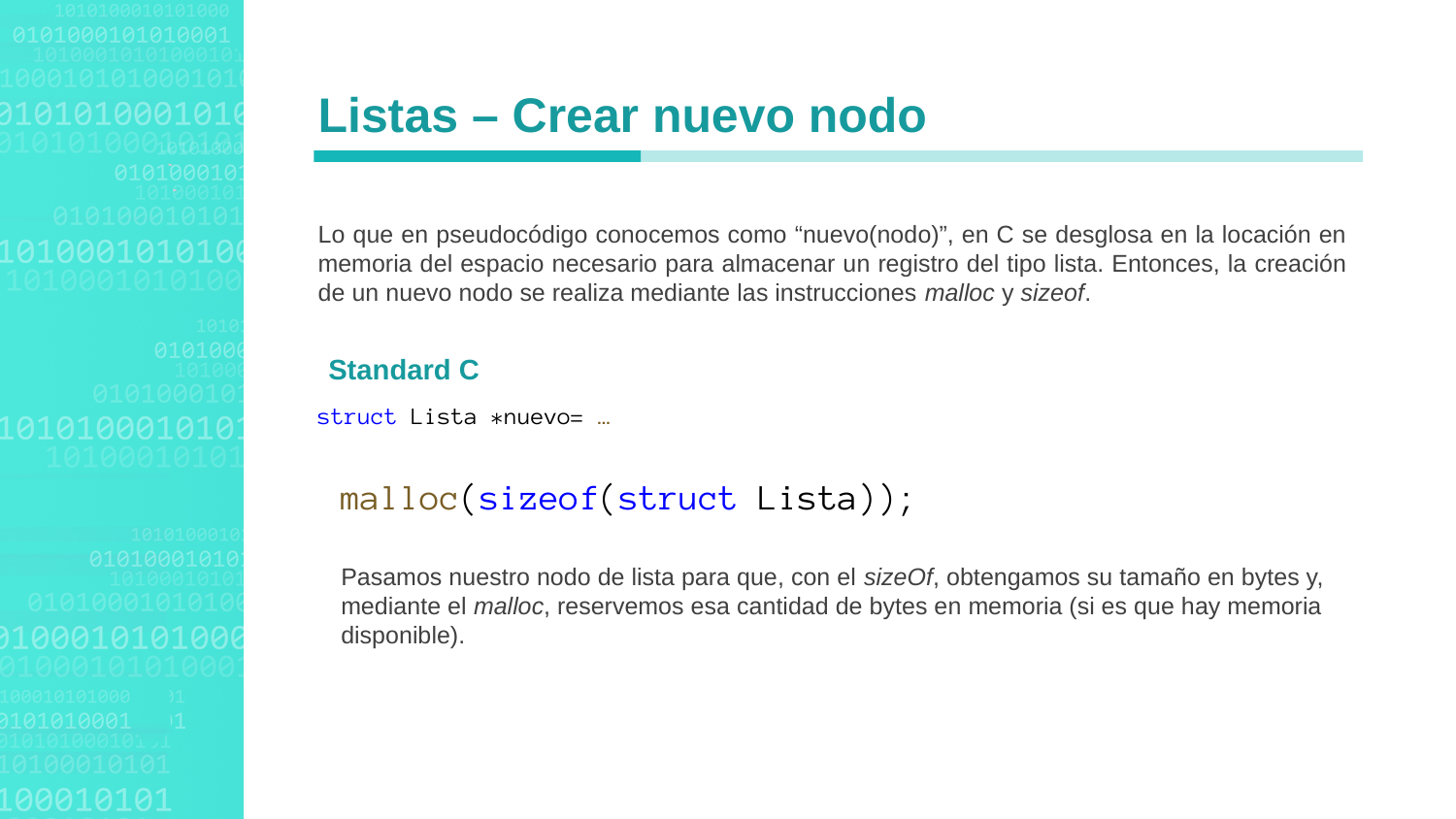

Listas – Crear nuevo nodo

Lo que en pseudocódigo conocemos como “nuevo(nodo)”, en C se desglosa en la locación en memoria del espacio necesario para almacenar un registro del tipo lista. Entonces, la creación de un nuevo nodo se realiza mediante las instrucciones malloc y sizeof.

Standard C
struct Lista *nuevo= …

malloc(sizeof(struct Lista));

Pasamos nuestro nodo de lista para que, con el sizeOf, obtengamos su tamaño en bytes y, mediante el malloc, reservemos esa cantidad de bytes en memoria (si es que hay memoria disponible).